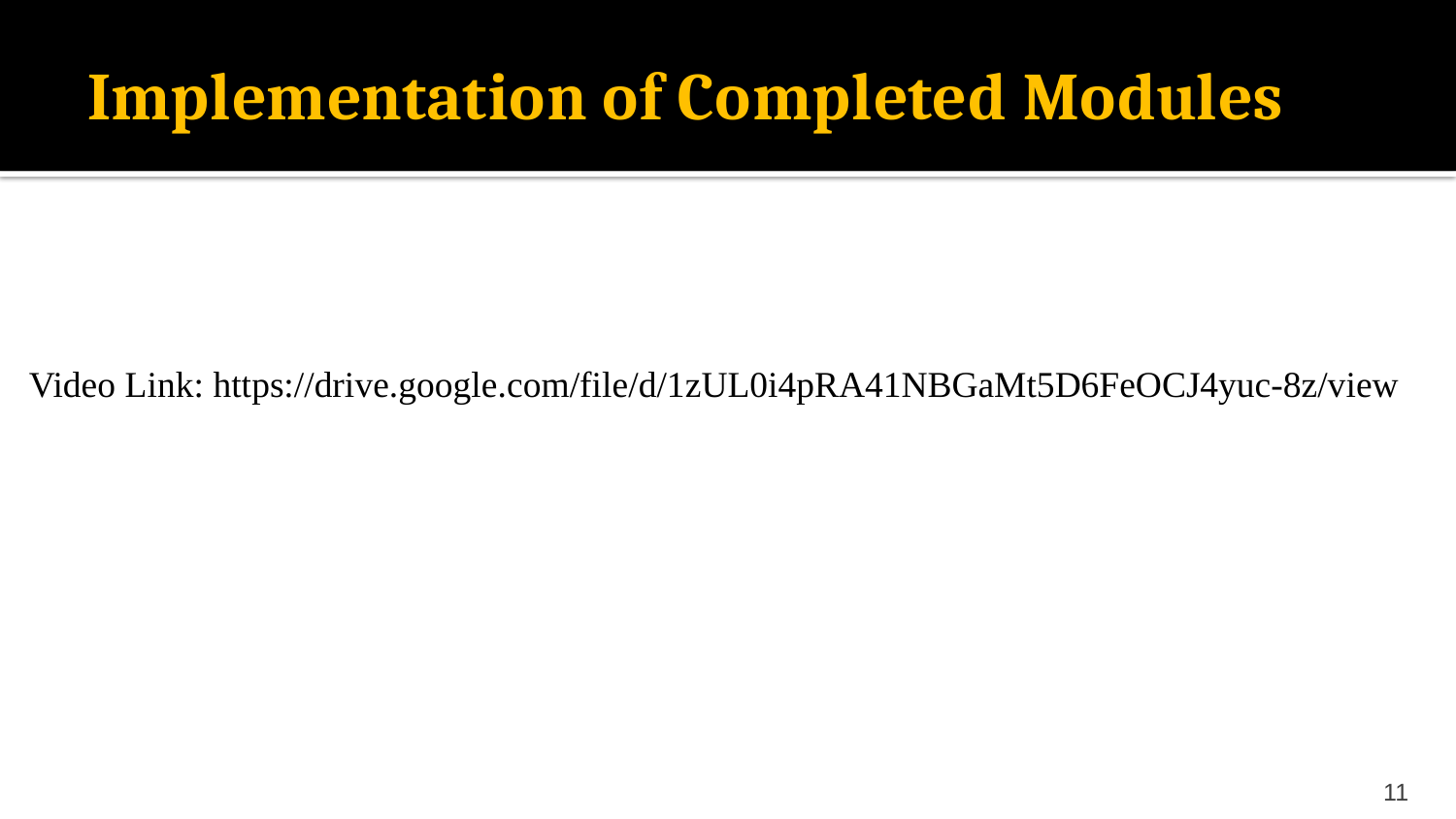

# Implementation of Completed Modules
Video Link: https://drive.google.com/file/d/1zUL0i4pRA41NBGaMt5D6FeOCJ4yuc-8z/view

11